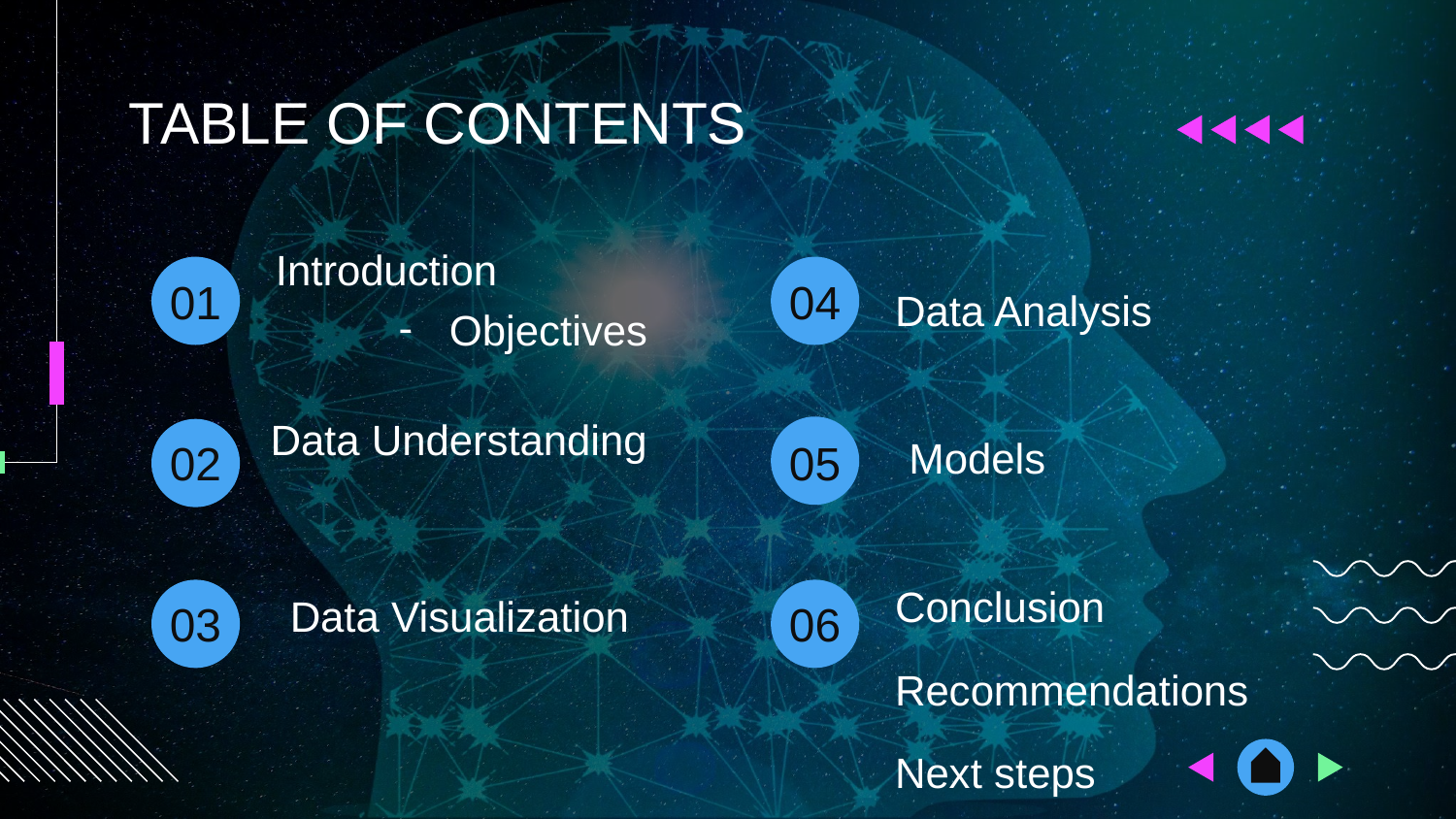

TABLE OF CONTENTS

Introduction
# 01
04

Data Analysis
Objectives
02
05
Data Understanding

Models
03
06

Conclusion
Recommendations
Next steps

Data Visualization